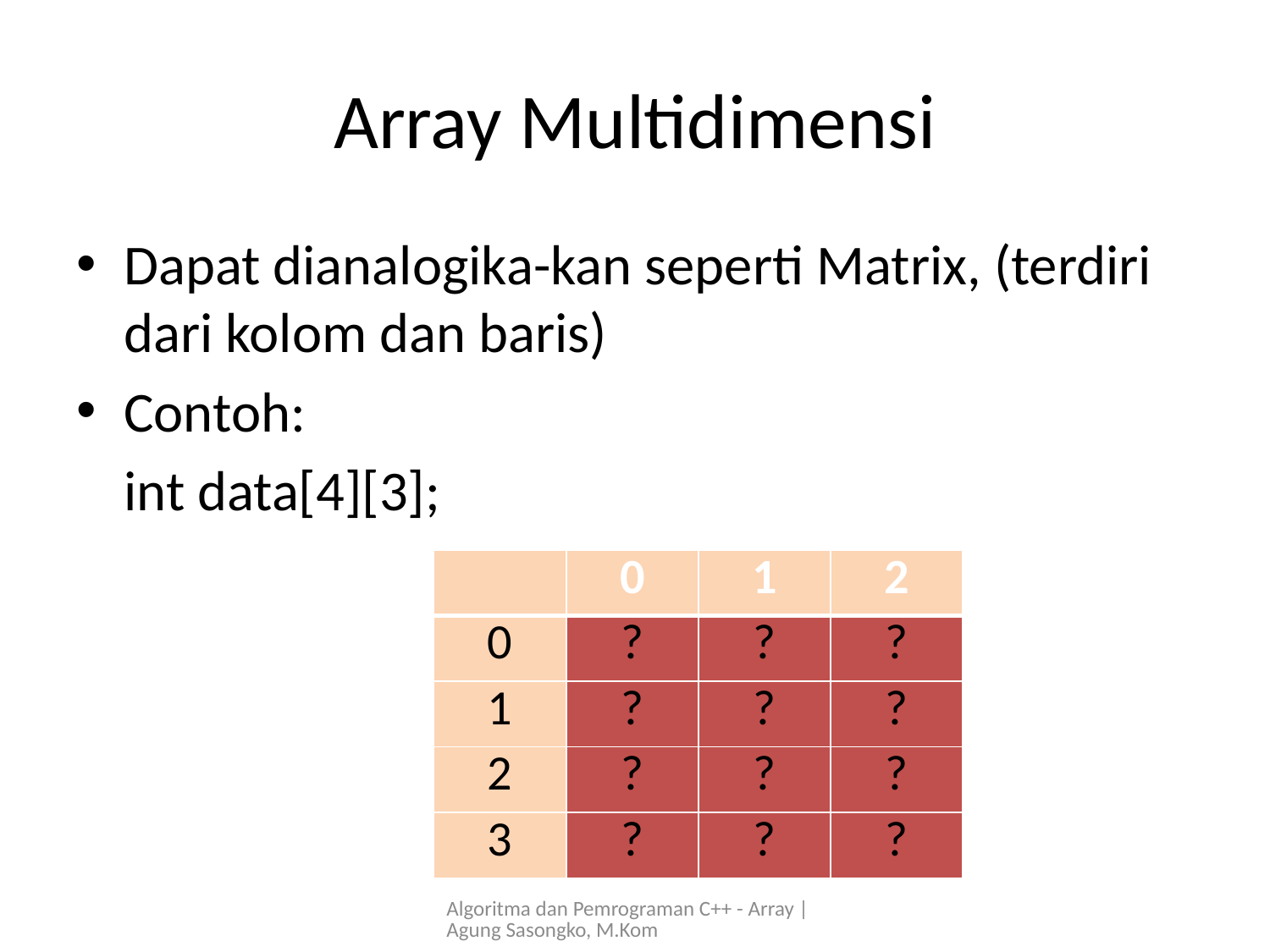

# Array Multidimensi
Dapat dianalogika-kan seperti Matrix, (terdiri dari kolom dan baris)
Contoh:
	int data[4][3];

|  | 0 | 1 | 2 |
| --- | --- | --- | --- |
| 0 | ? | ? | ? |
| 1 | ? | ? | ? |
| 2 | ? | ? | ? |
| 3 | ? | ? | ? |
Algoritma dan Pemrograman C++ - Array | Agung Sasongko, M.Kom